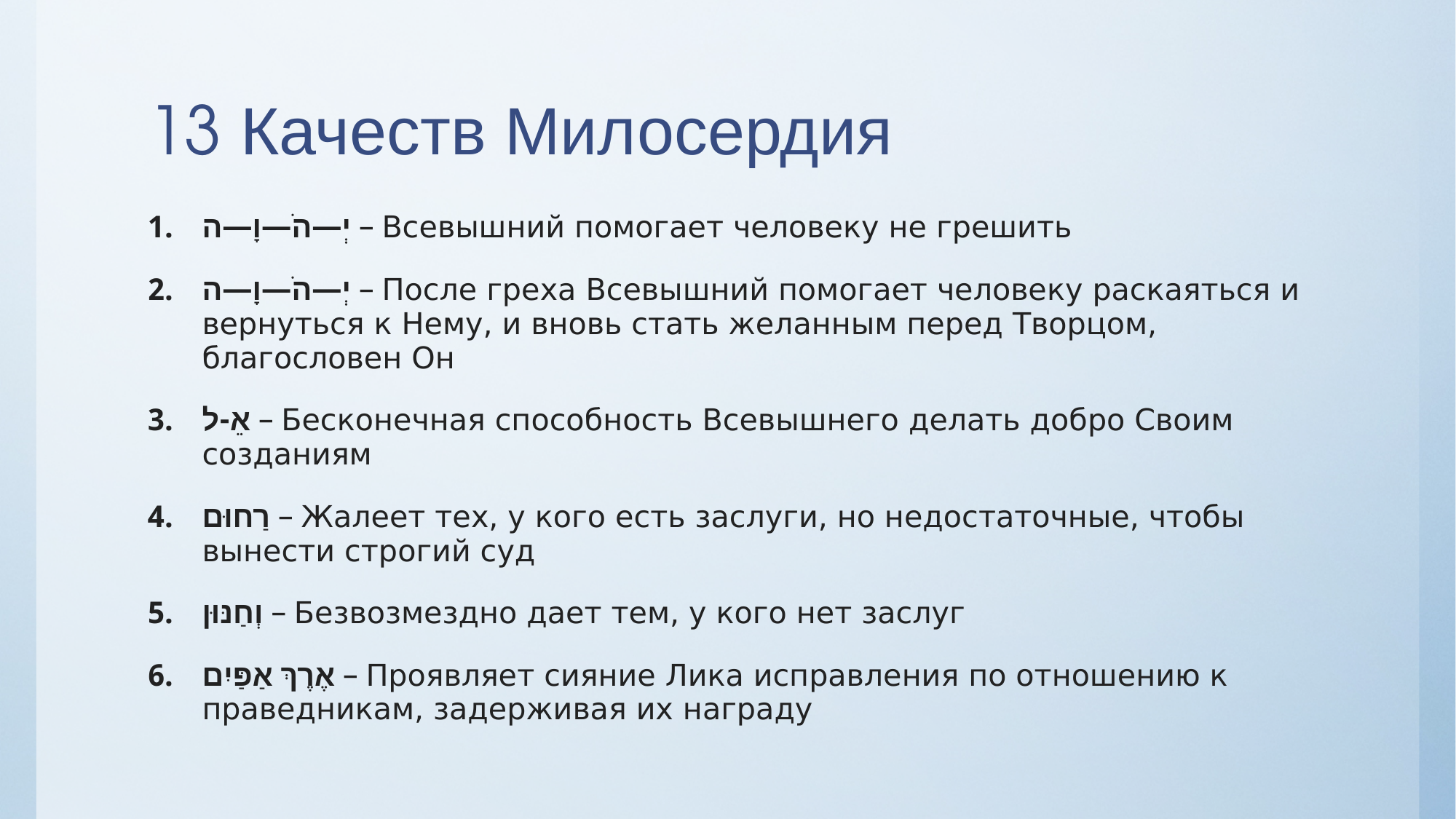

# 13 Качеств Милосердия
יְ—הֹ—וָ—ה – Всевышний помогает человеку не грешить
יְ—הֹ—וָ—ה – После греха Всевышний помогает человеку раскаяться и вернуться к Нему, и вновь стать желанным перед Творцом, благословен Он
אֵ-ל – Бесконечная способность Всевышнего делать добро Своим созданиям
רַחוּם – Жалеет тех, у кого есть заслуги, но недостаточные, чтобы вынести строгий суд
וְחַנּוּן – Безвозмездно дает тем, у кого нет заслуг
אֶרֶךְ אַפַּיִם – Проявляет сияние Лика исправления по отношению к праведникам, задерживая их награду